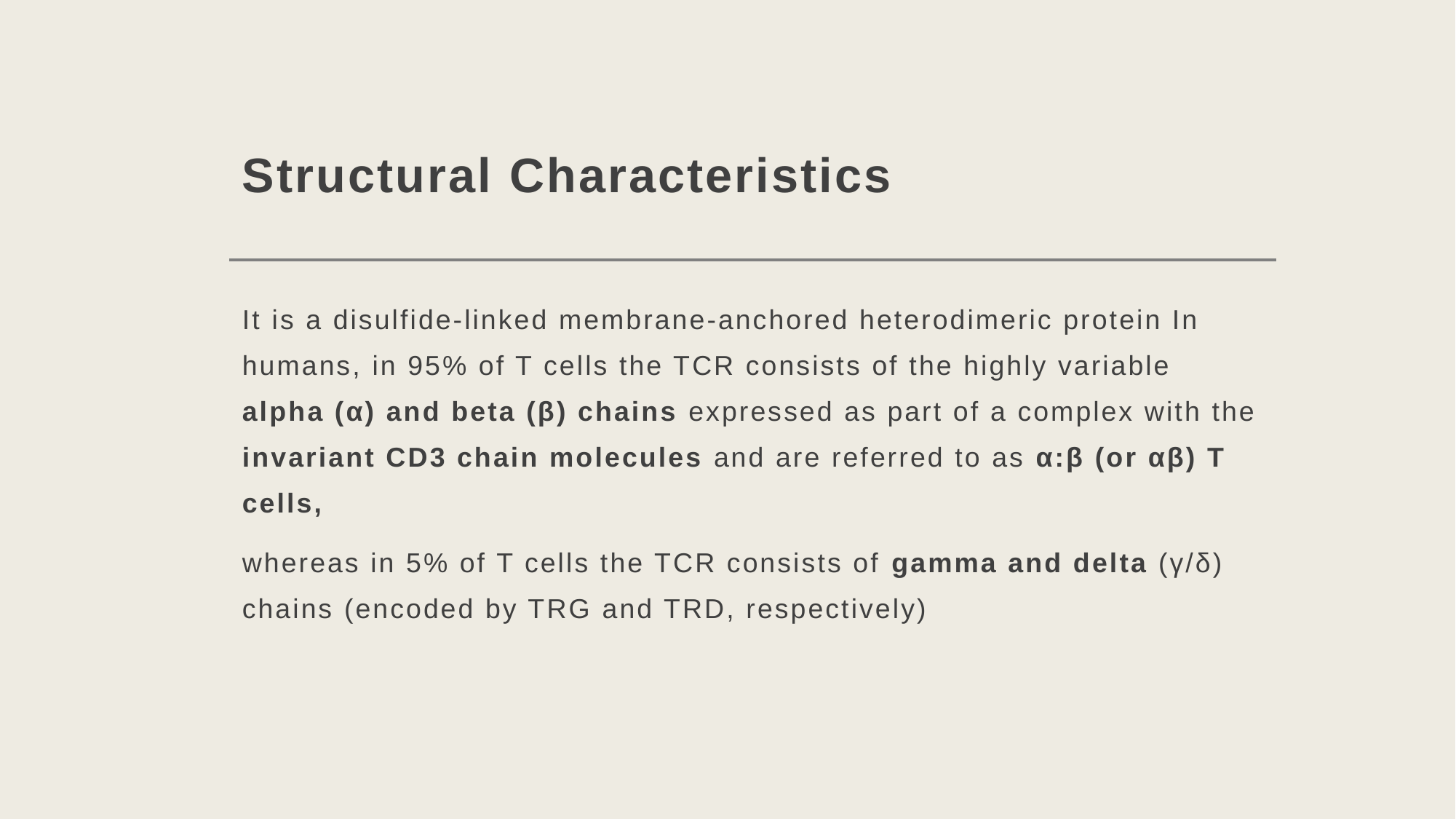

# Structural Characteristics
It is a disulfide-linked membrane-anchored heterodimeric protein In humans, in 95% of T cells the TCR consists of the highly variable alpha (α) and beta (β) chains expressed as part of a complex with the invariant CD3 chain molecules and are referred to as α:β (or αβ) T cells,
whereas in 5% of T cells the TCR consists of gamma and delta (γ/δ) chains (encoded by TRG and TRD, respectively)